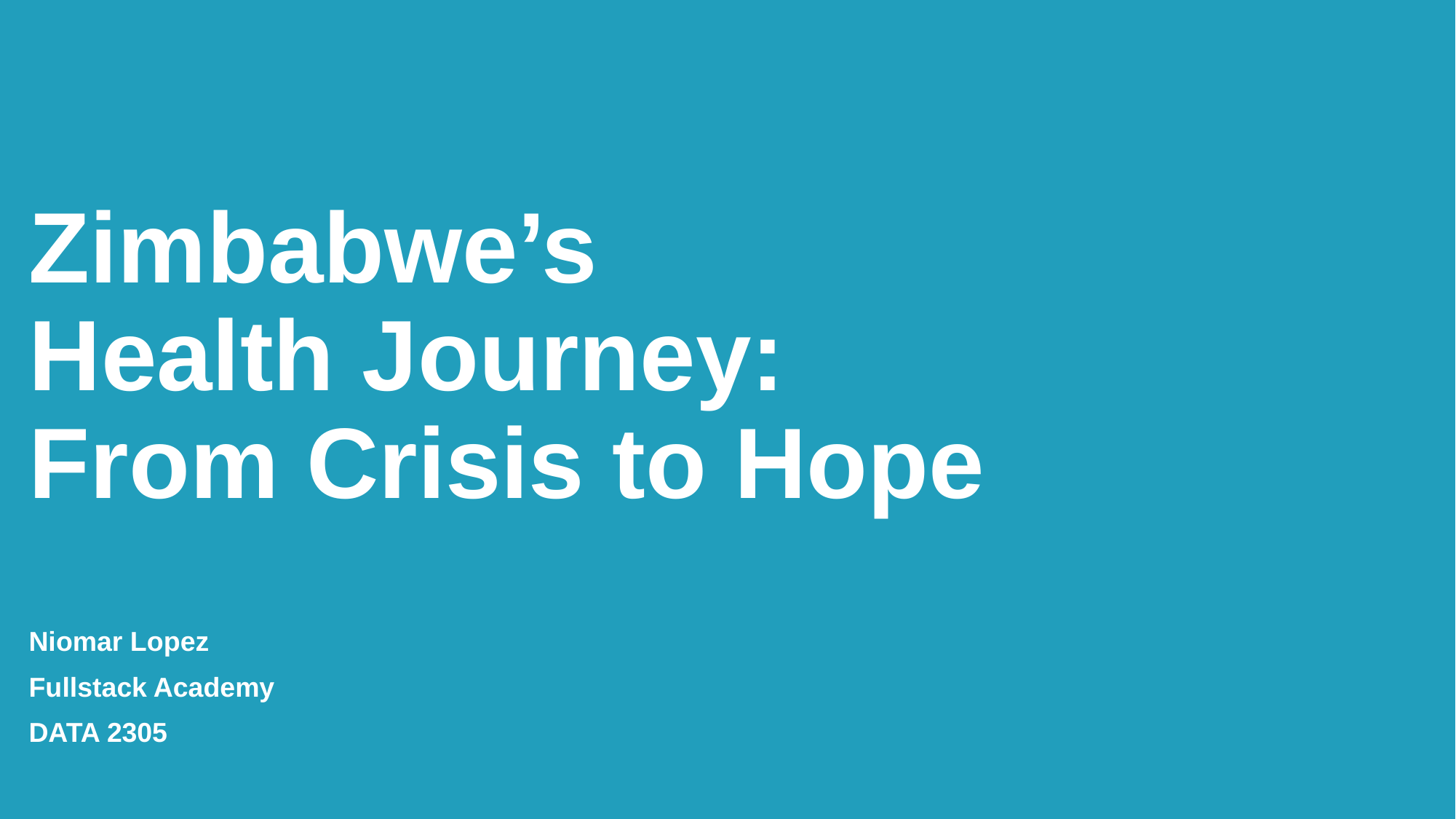

# Zimbabwe’s Health Journey: From Crisis to Hope
Niomar Lopez
Fullstack Academy
DATA 2305